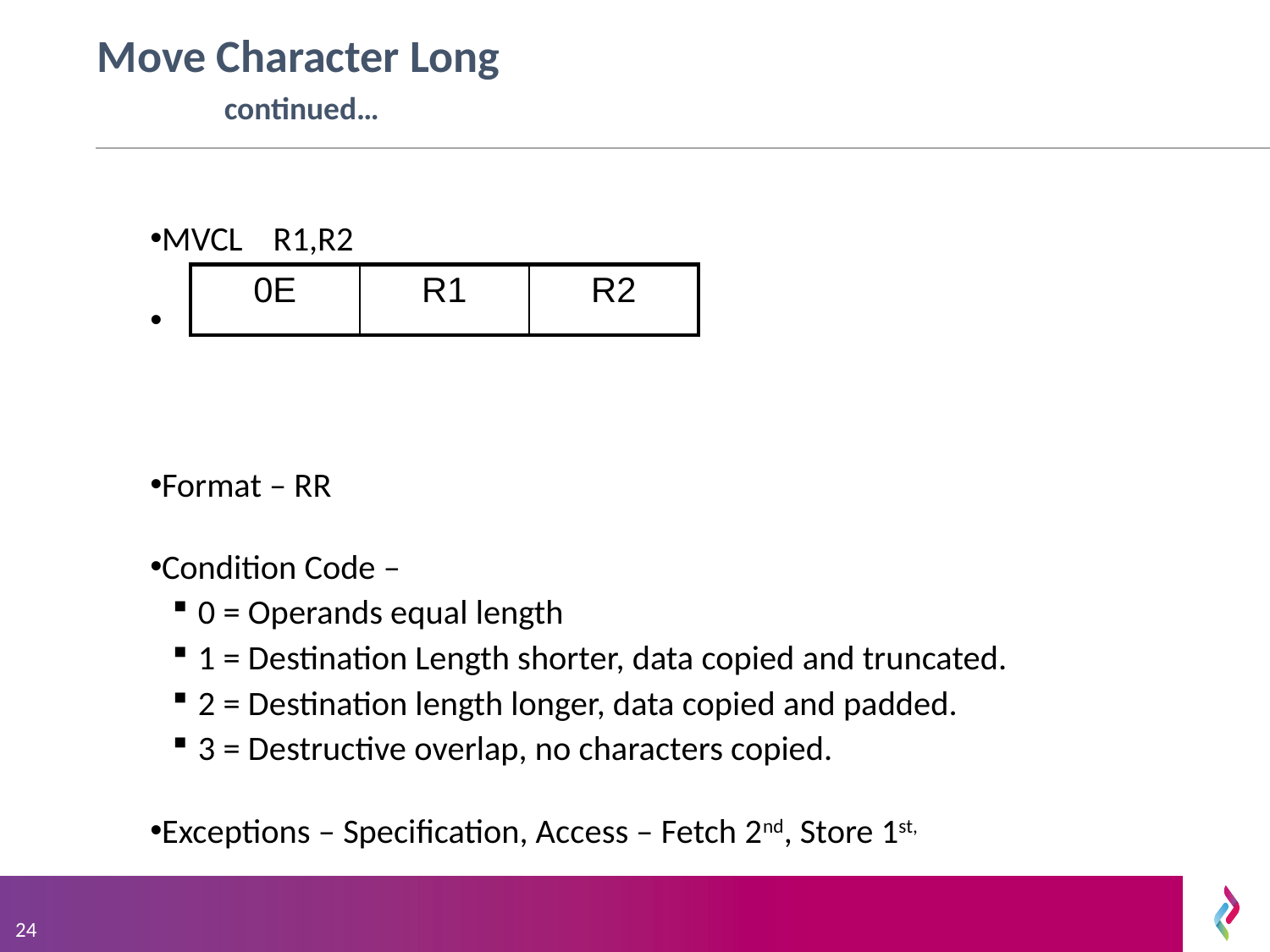

# Move Character Long				continued…
MVCL		R1,R2

Format – RR
Condition Code –
0 = Operands equal length
1 = Destination Length shorter, data copied and truncated.
2 = Destination length longer, data copied and padded.
3 = Destructive overlap, no characters copied.
Exceptions – Specification, Access – Fetch 2nd, Store 1st,

| 0E | R1 | R2 |
| --- | --- | --- |